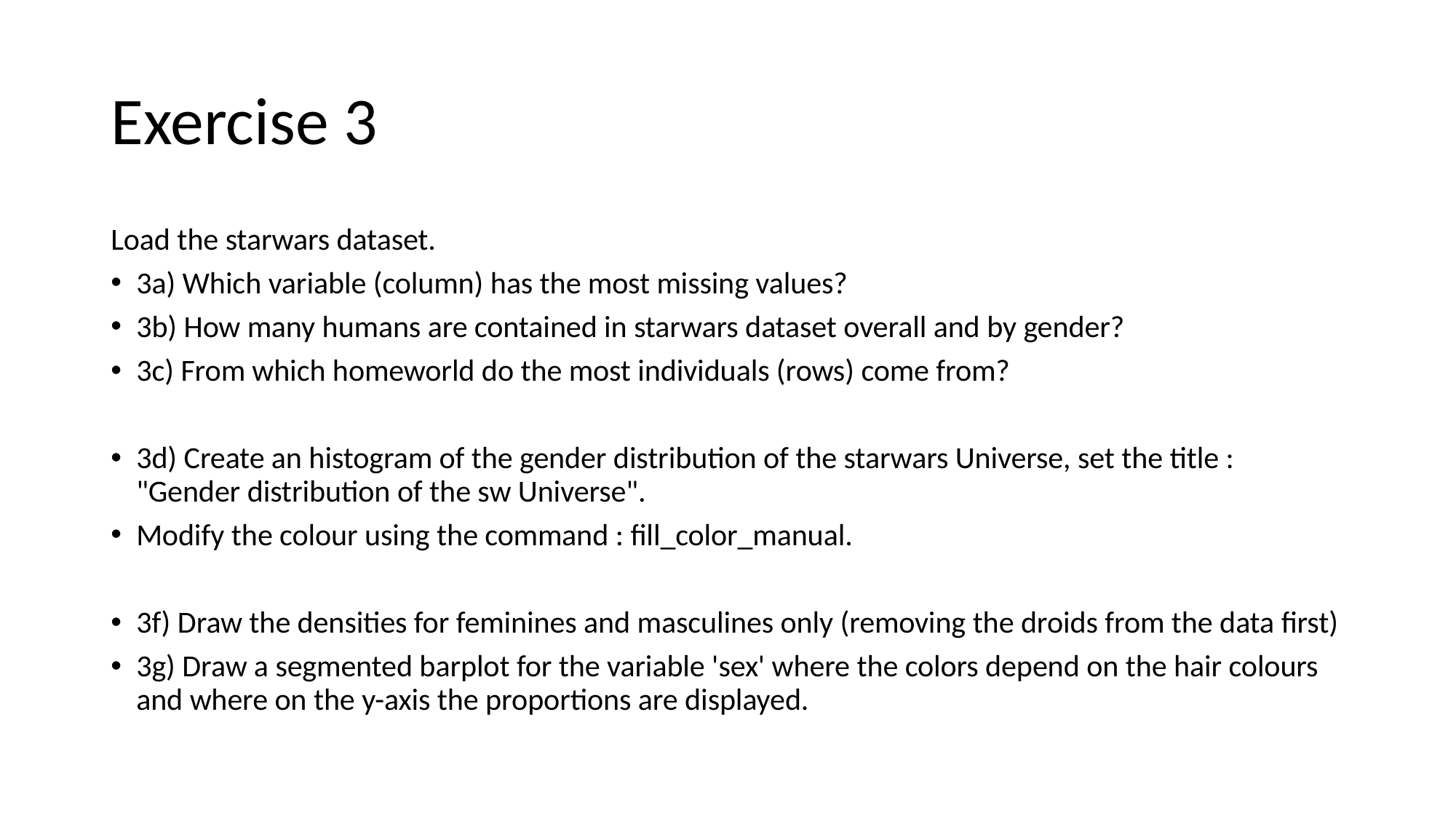

# Exercise 3
Load the starwars dataset.
3a) Which variable (column) has the most missing values?
3b) How many humans are contained in starwars dataset overall and by gender?
3c) From which homeworld do the most individuals (rows) come from?

3d) Create an histogram of the gender distribution of the starwars Universe, set the title : "Gender distribution of the sw Universe".
Modify the colour using the command : fill_color_manual.

3f) Draw the densities for feminines and masculines only (removing the droids from the data first)
3g) Draw a segmented barplot for the variable 'sex' where the colors depend on the hair colours  and where on the y-axis the proportions are displayed.